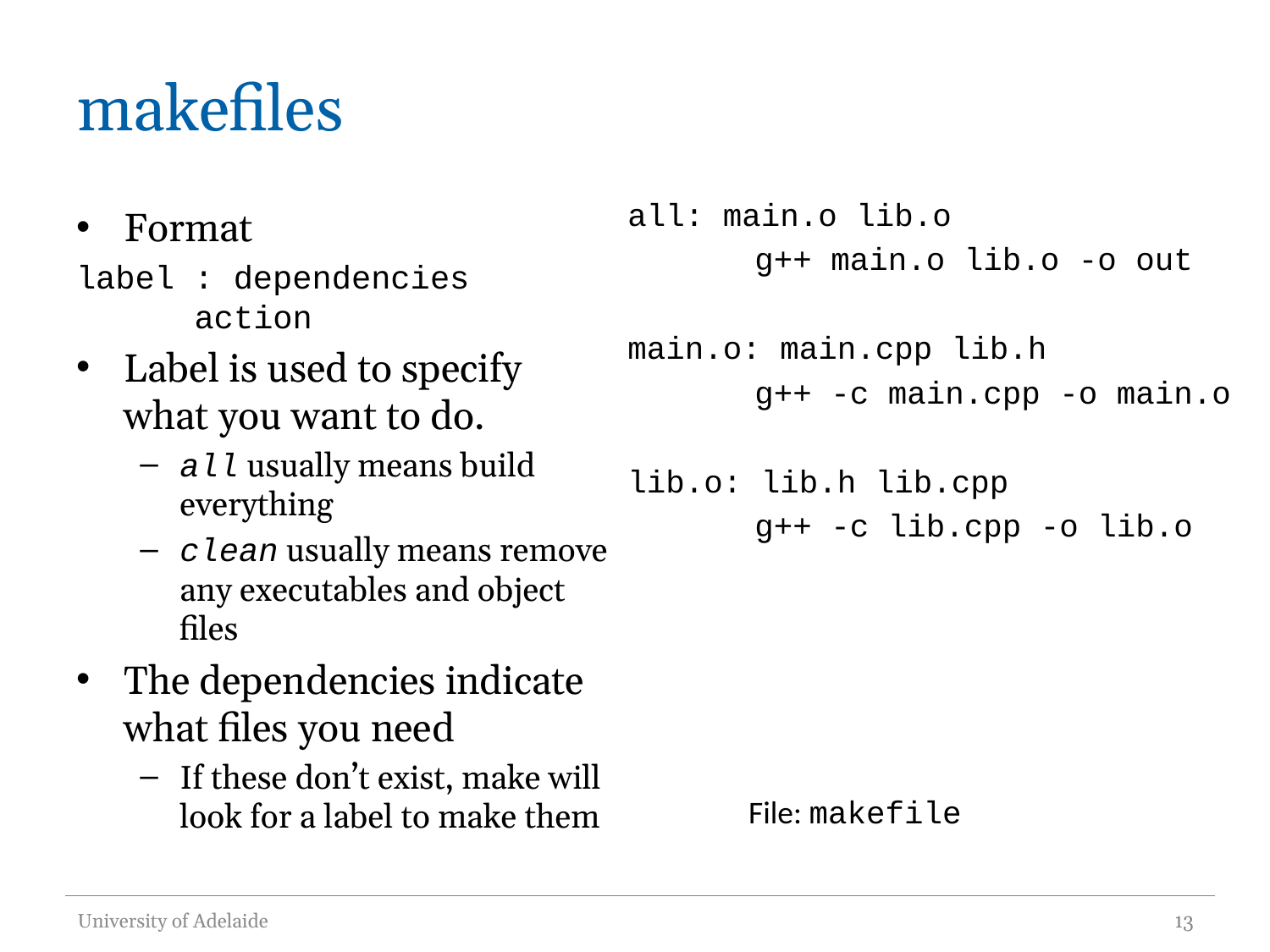

# makefiles
all: main.o lib.o
	g++ main.o lib.o -o out

main.o: main.cpp lib.h
	g++ -c main.cpp -o main.o

lib.o: lib.h lib.cpp
	g++ -c lib.cpp -o lib.o

Format
label : dependencies
	action
Label is used to specify what you want to do.
all usually means build everything
clean usually means remove any executables and object files
The dependencies indicate what files you need
If these don’t exist, make will look for a label to make them
File: makefile
University of Adelaide
13